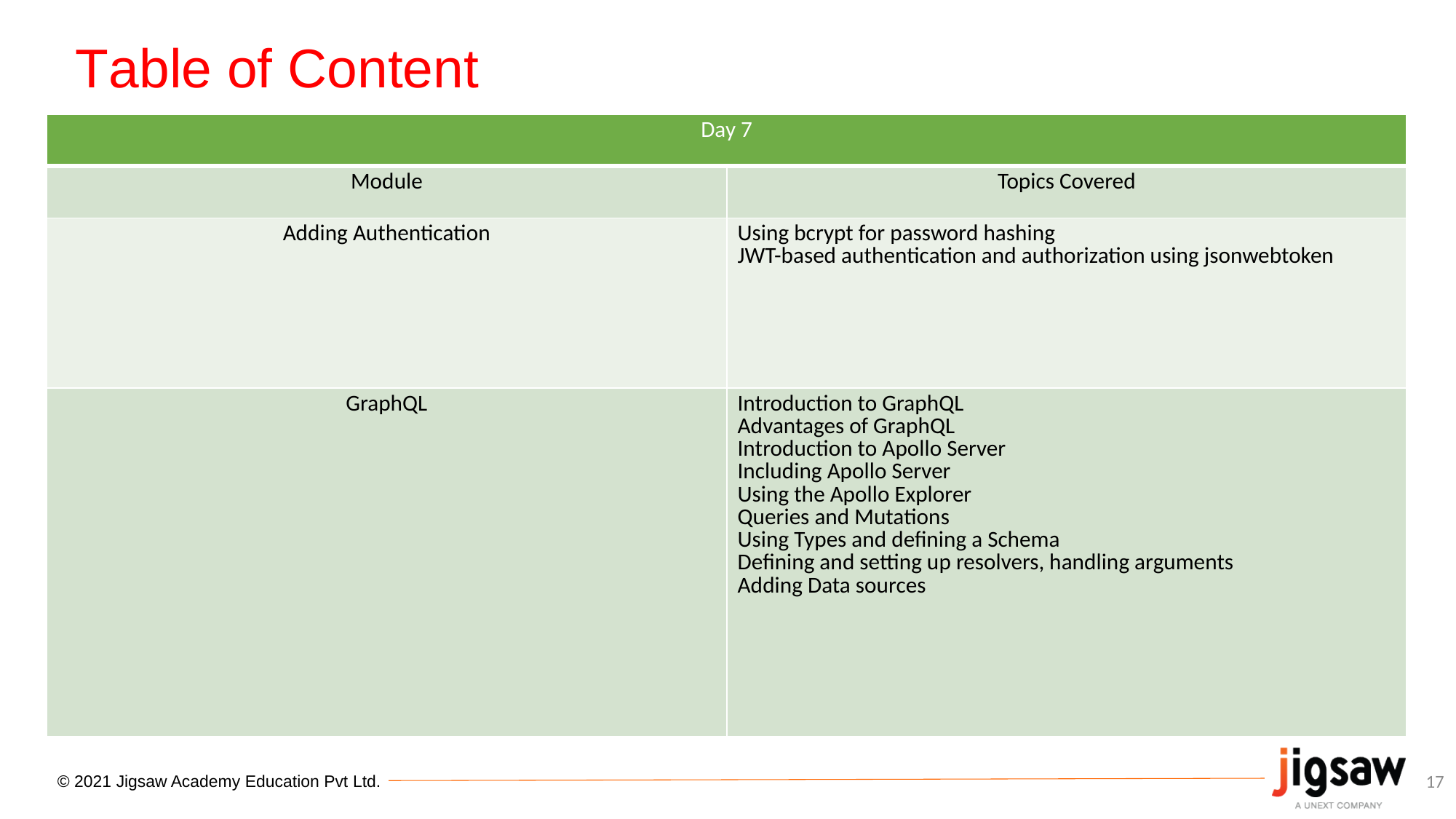

# Table of Content
| Day 7 |  |
| --- | --- |
| Module | Topics Covered |
| Adding Authentication | Using bcrypt for password hashing JWT-based authentication and authorization using jsonwebtoken |
| GraphQL | Introduction to GraphQL Advantages of GraphQL Introduction to Apollo Server Including Apollo Server Using the Apollo Explorer Queries and Mutations Using Types and defining a Schema Defining and setting up resolvers, handling arguments Adding Data sources |
17